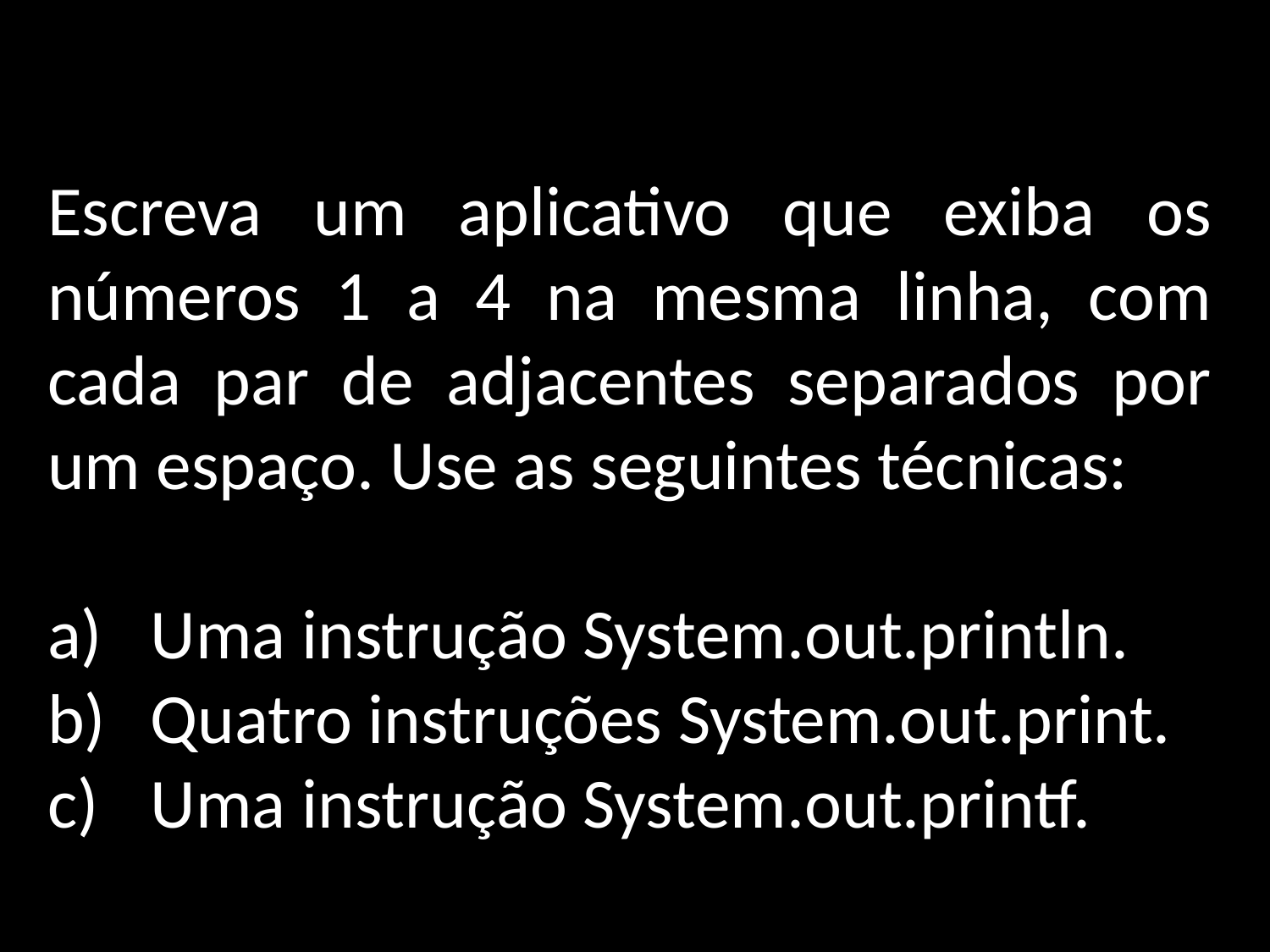

Escreva um aplicativo que exiba os números 1 a 4 na mesma linha, com cada par de adjacentes separados por um espaço. Use as seguintes técnicas:

Uma instrução System.out.println.
Quatro instruções System.out.print.
Uma instrução System.out.printf.